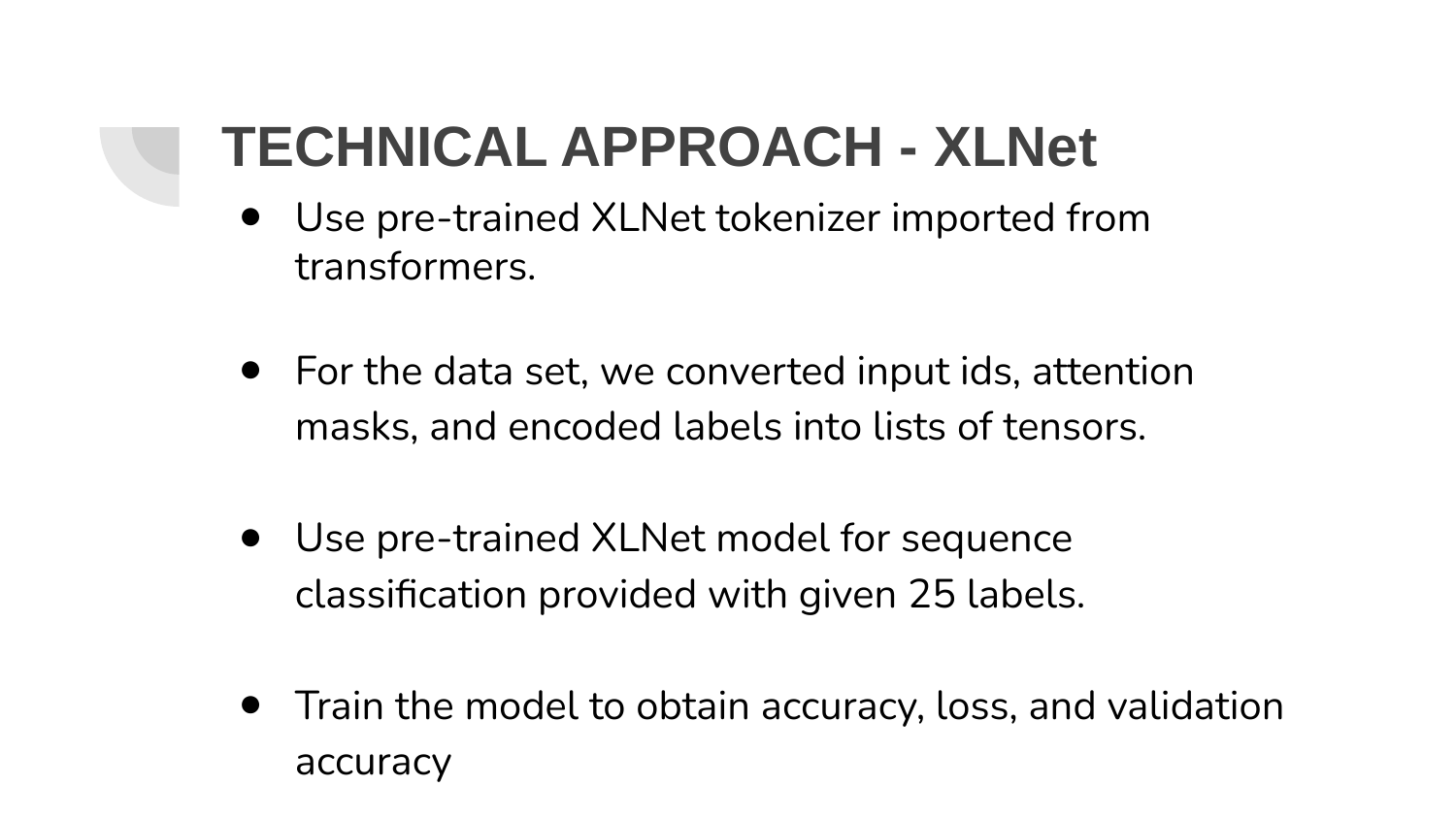

# TECHNICAL APPROACH - XLNet

Use pre-trained XLNet tokenizer imported from transformers.
For the data set, we converted input ids, attention masks, and encoded labels into lists of tensors.

Use pre-trained XLNet model for sequence classification provided with given 25 labels.

Train the model to obtain accuracy, loss, and validation accuracy